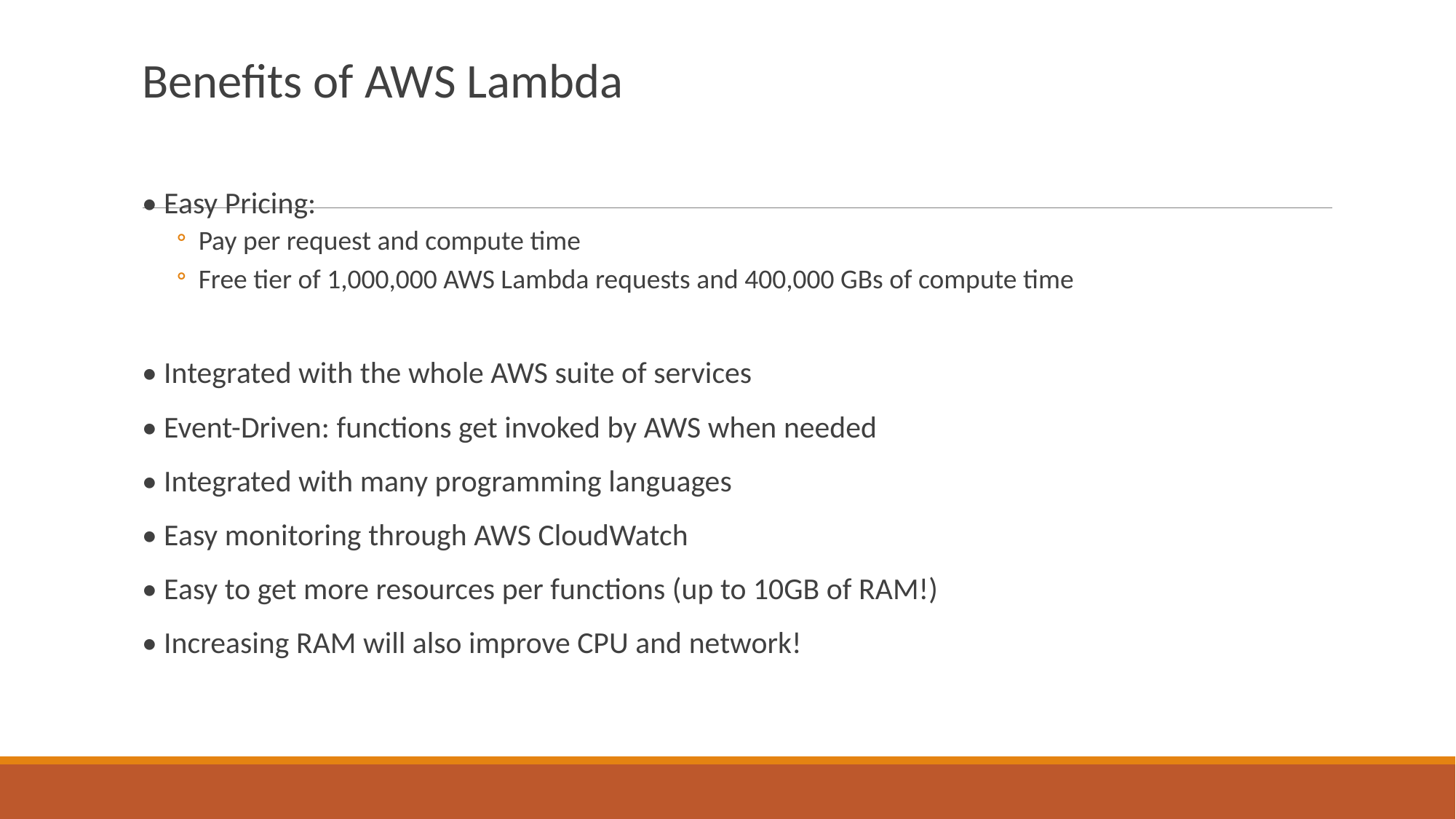

Benefits of AWS Lambda
• Easy Pricing:
Pay per request and compute time
Free tier of 1,000,000 AWS Lambda requests and 400,000 GBs of compute time

• Integrated with the whole AWS suite of services
• Event-Driven: functions get invoked by AWS when needed
• Integrated with many programming languages
• Easy monitoring through AWS CloudWatch
• Easy to get more resources per functions (up to 10GB of RAM!)
• Increasing RAM will also improve CPU and network!